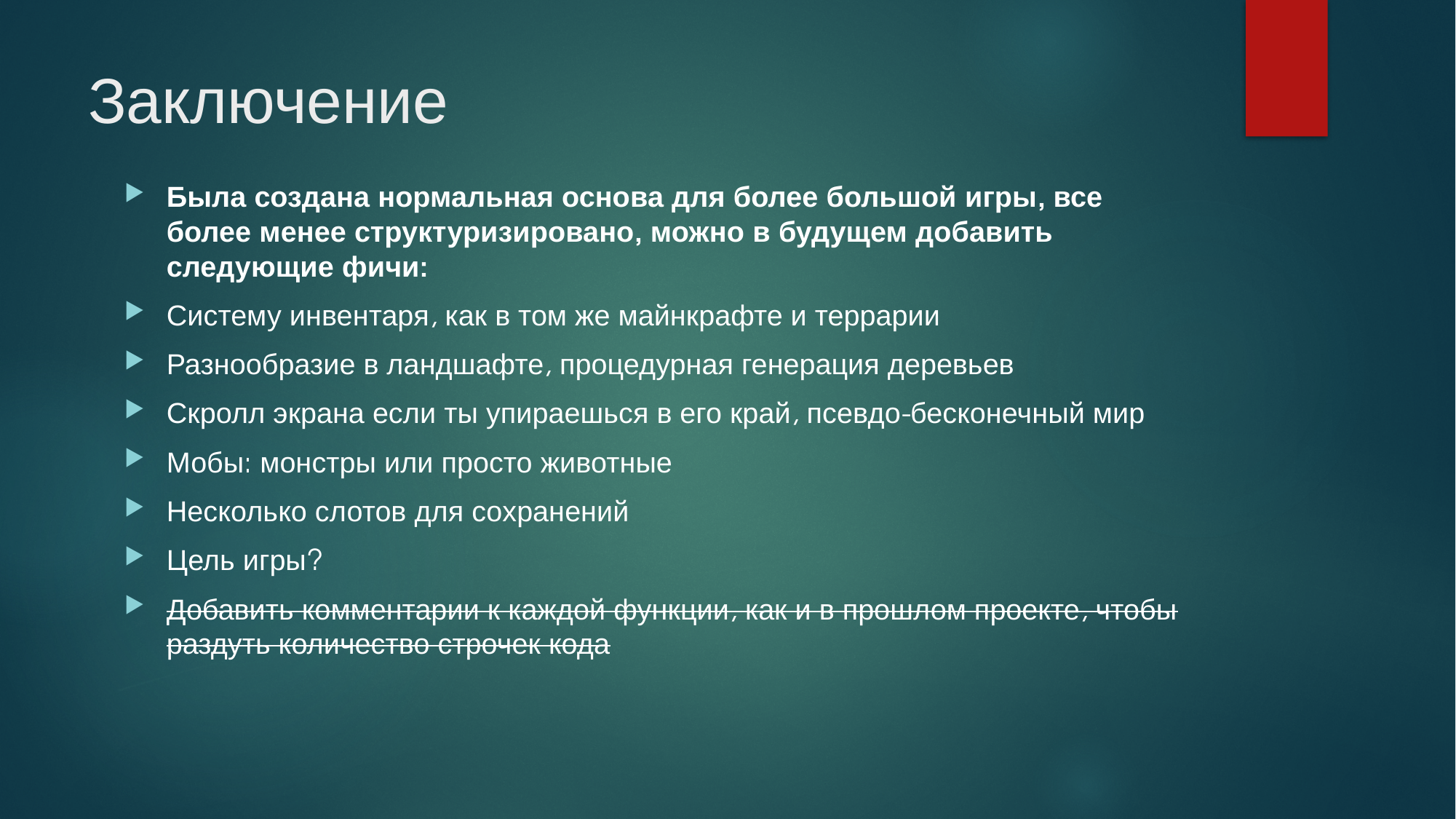

# Заключение
Была создана нормальная основа для более большой игры, все более менее структуризировано, можно в будущем добавить следующие фичи:
Систему инвентаря, как в том же майнкрафте и террарии
Разнообразие в ландшафте, процедурная генерация деревьев
Скролл экрана если ты упираешься в его край, псевдо-бесконечный мир
Мобы: монстры или просто животные
Несколько слотов для сохранений
Цель игры?
Добавить комментарии к каждой функции, как и в прошлом проекте, чтобы раздуть количество строчек кода